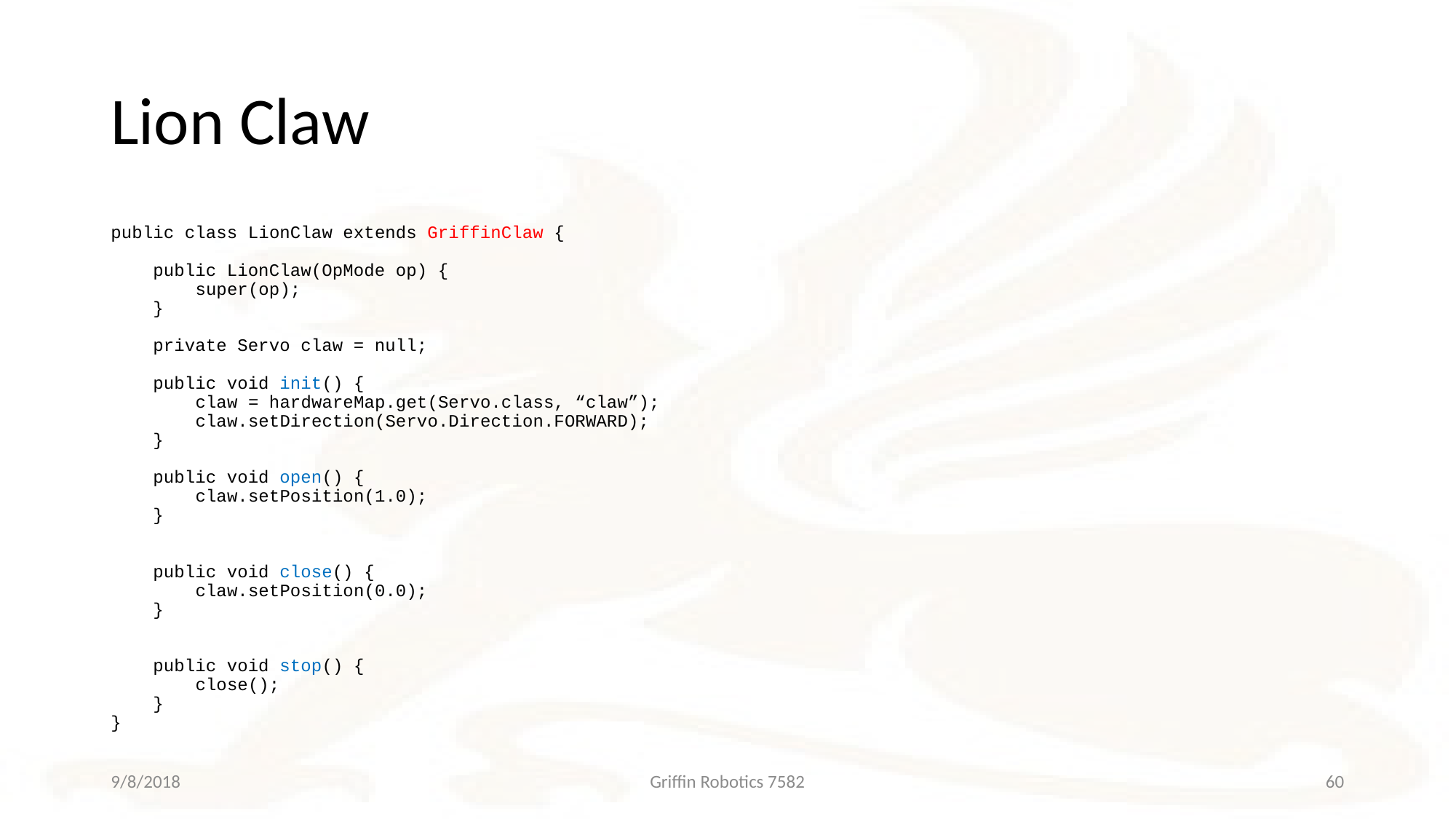

# Lion Claw
public class LionClaw extends GriffinClaw {

    public LionClaw(OpMode op) {
        super(op);
    }

    private Servo claw = null;

    public void init() {
        claw = hardwareMap.get(Servo.class, “claw”);
        claw.setDirection(Servo.Direction.FORWARD);
    }

    public void open() {
        claw.setPosition(1.0);
    }

    public void close() {
        claw.setPosition(0.0);
    }

    public void stop() {
        close();
    }
}
9/8/2018
Griffin Robotics 7582
60